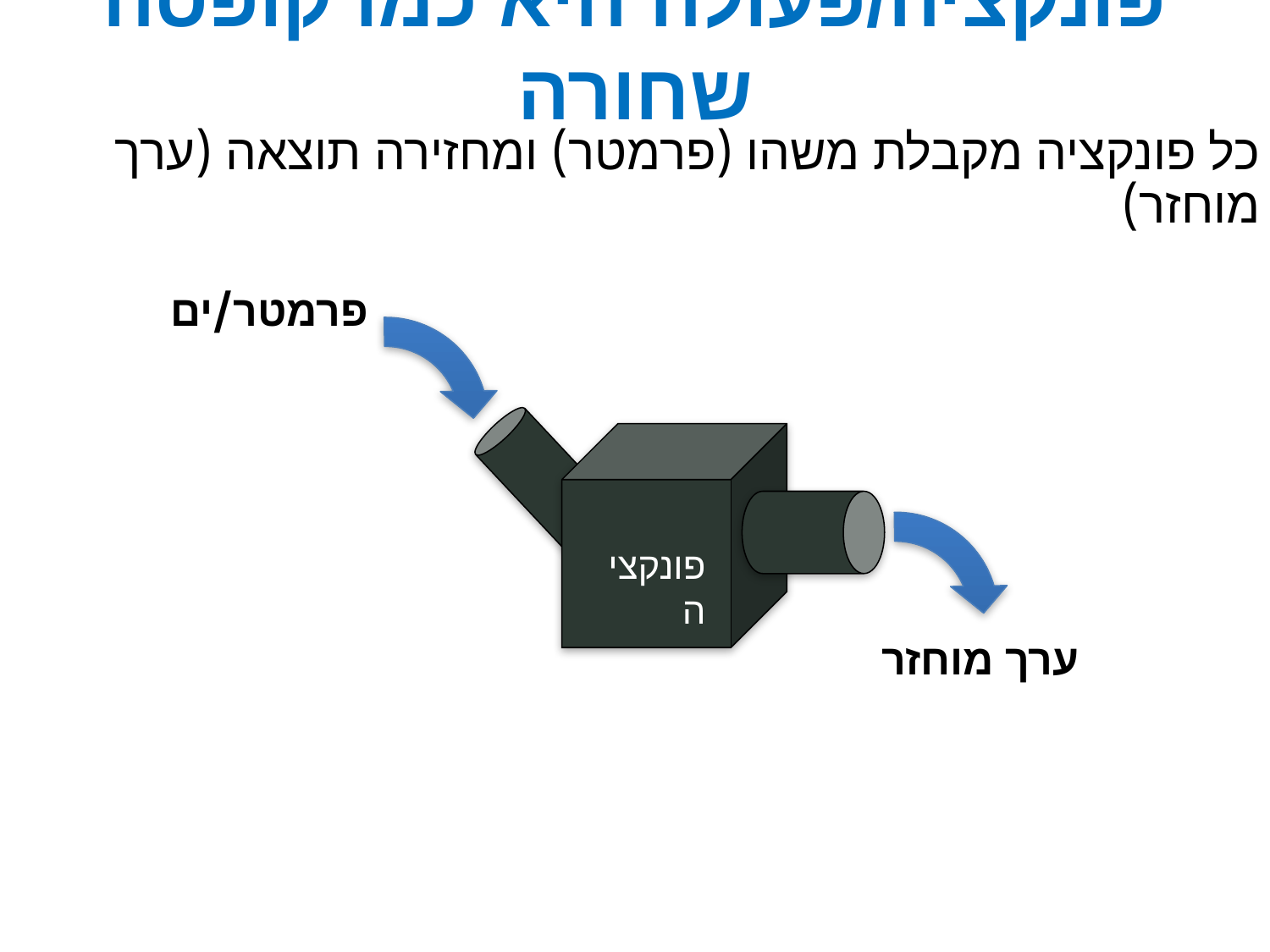

# פונקציה/פעולה היא כמו קופסה שחורה
כל פונקציה מקבלת משהו (פרמטר) ומחזירה תוצאה (ערך מוחזר)
פרמטר/ים

פונקציה
ערך מוחזר